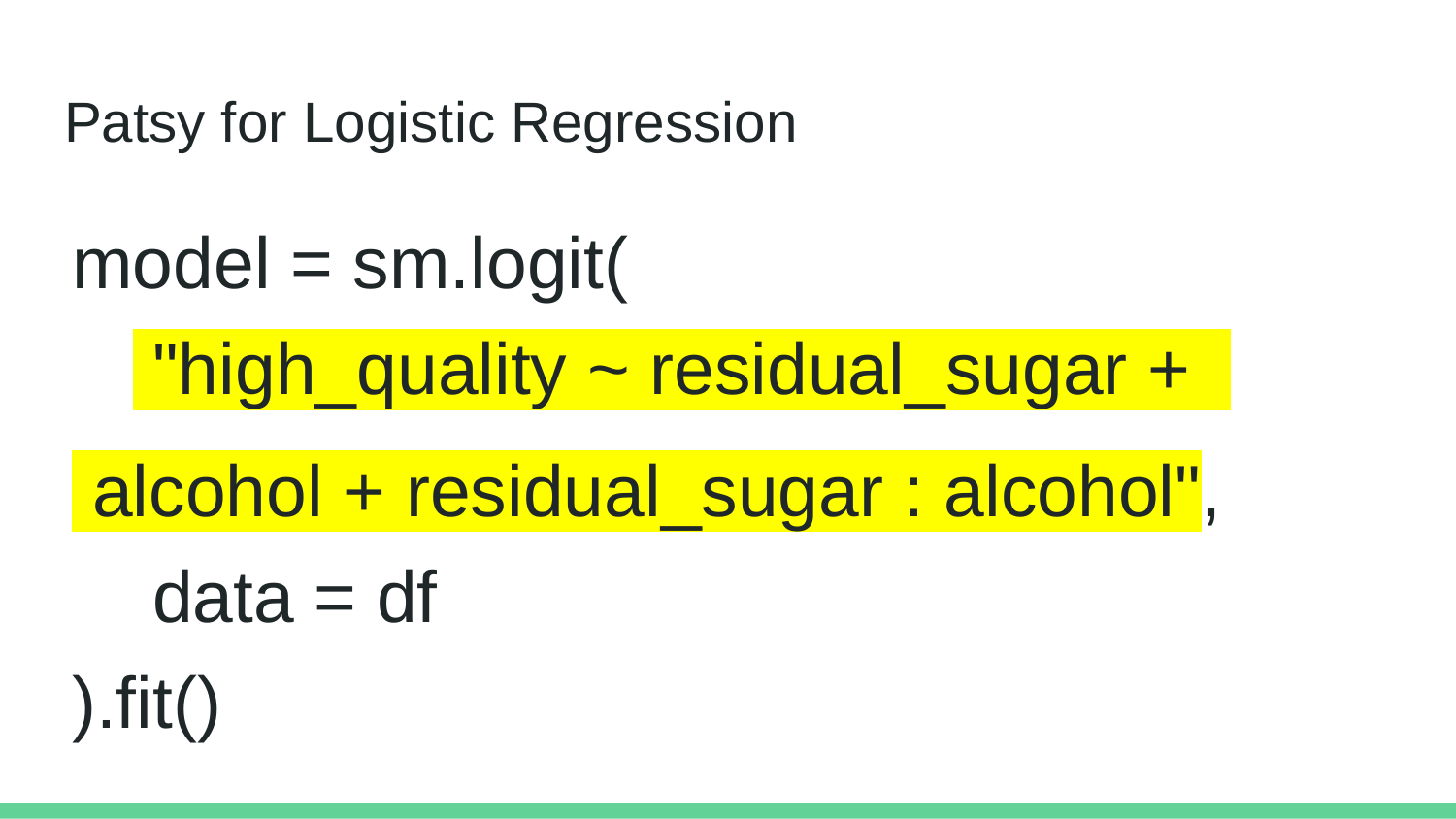

# Patsy for Logistic Regression
model = sm.logit(
    "high_quality ~ residual_sugar +
 alcohol + residual_sugar : alcohol",
    data = df
).fit()